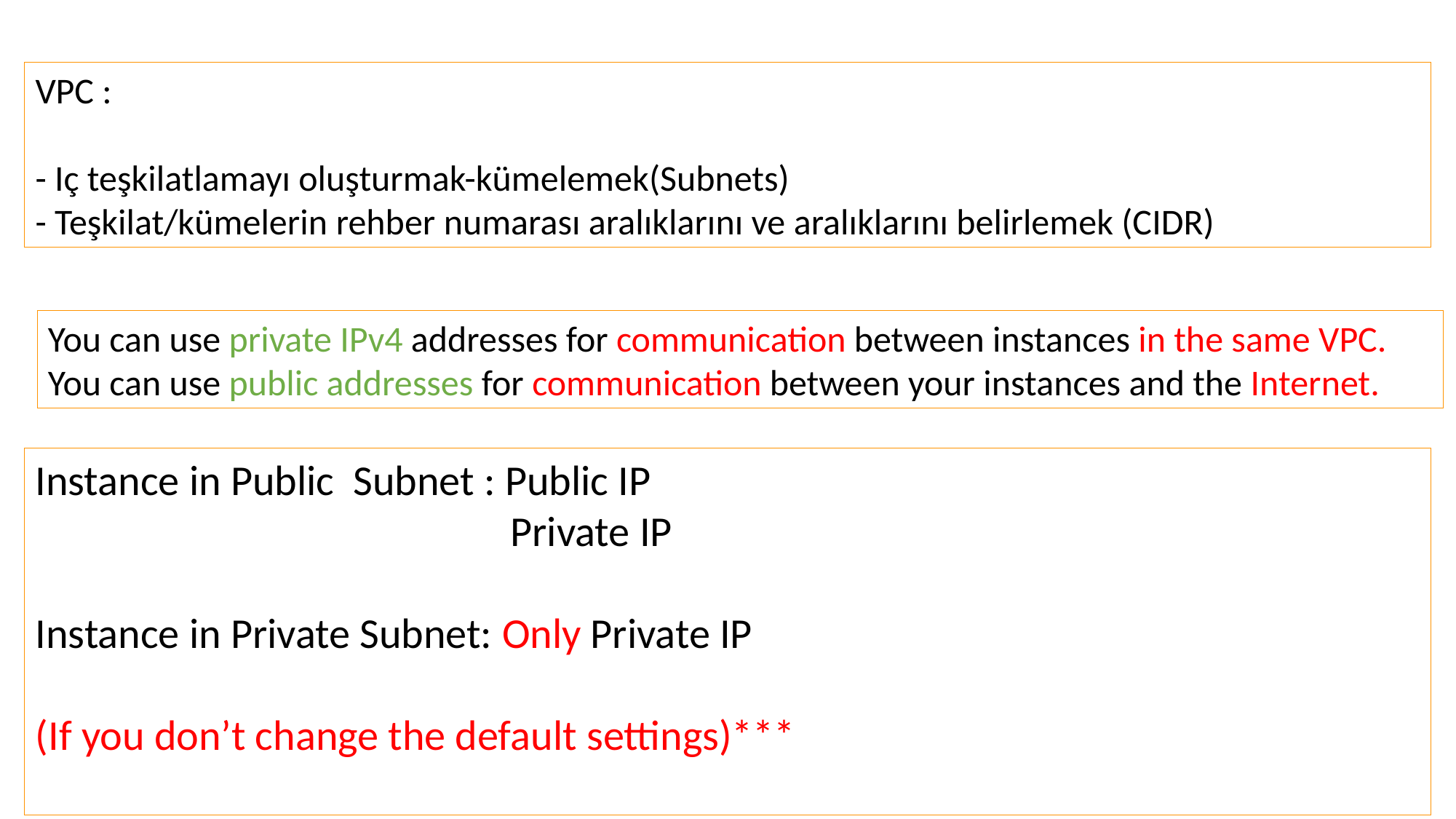

VPC :

- Iç teşkilatlamayı oluşturmak-kümelemek(Subnets)
- Teşkilat/kümelerin rehber numarası aralıklarını ve aralıklarını belirlemek (CIDR)
You can use private IPv4 addresses for communication between instances in the same VPC.
You can use public addresses for communication between your instances and the Internet.
Instance in Public  Subnet : Public IP
		              	    Private IP

Instance in Private Subnet: Only Private IP

(If you don’t change the default settings)***